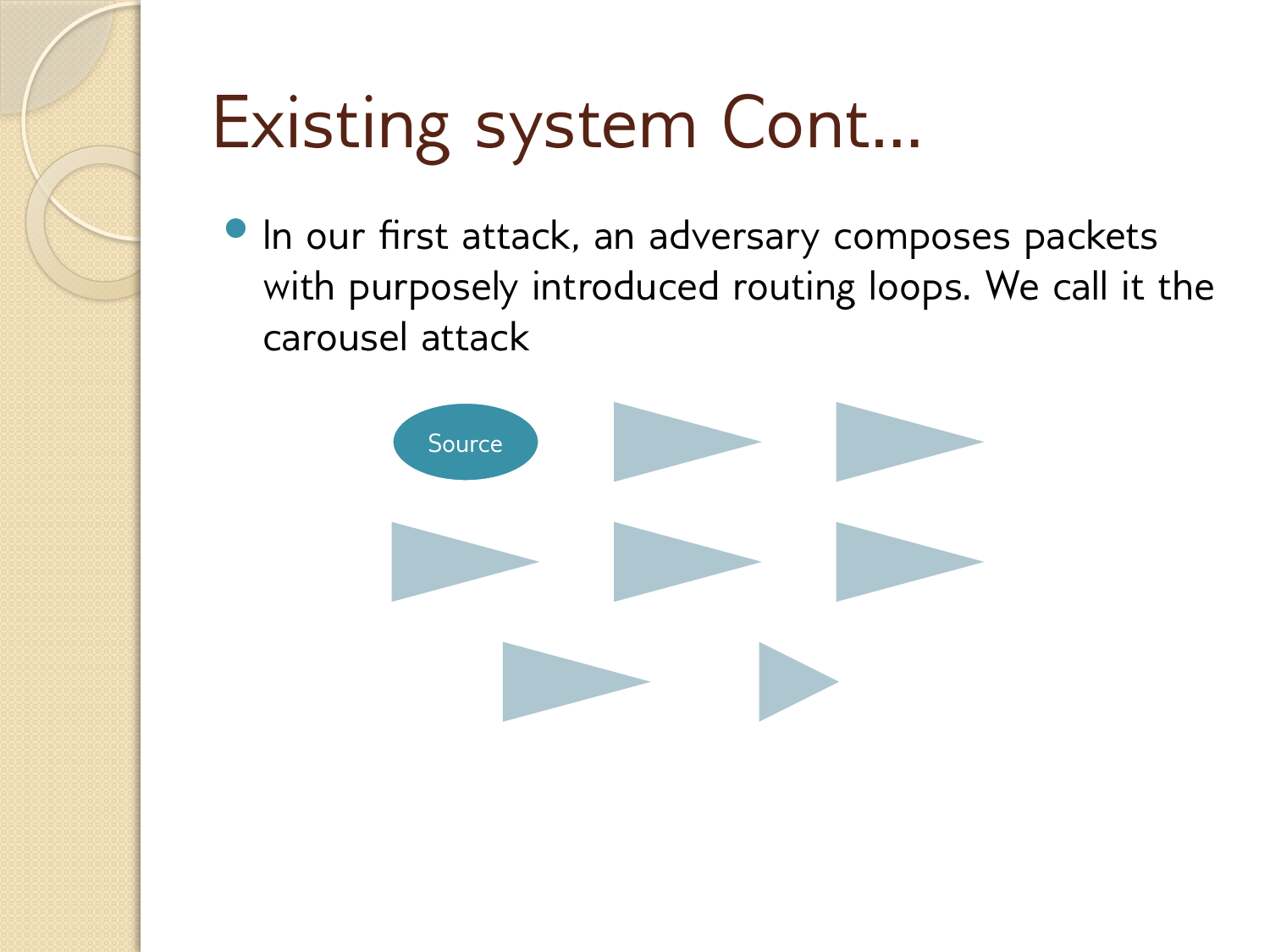

# Existing system Cont…
In our first attack, an adversary composes packets with purposely introduced routing loops. We call it the carousel attack

Source
N
N
N
N
N
N
N